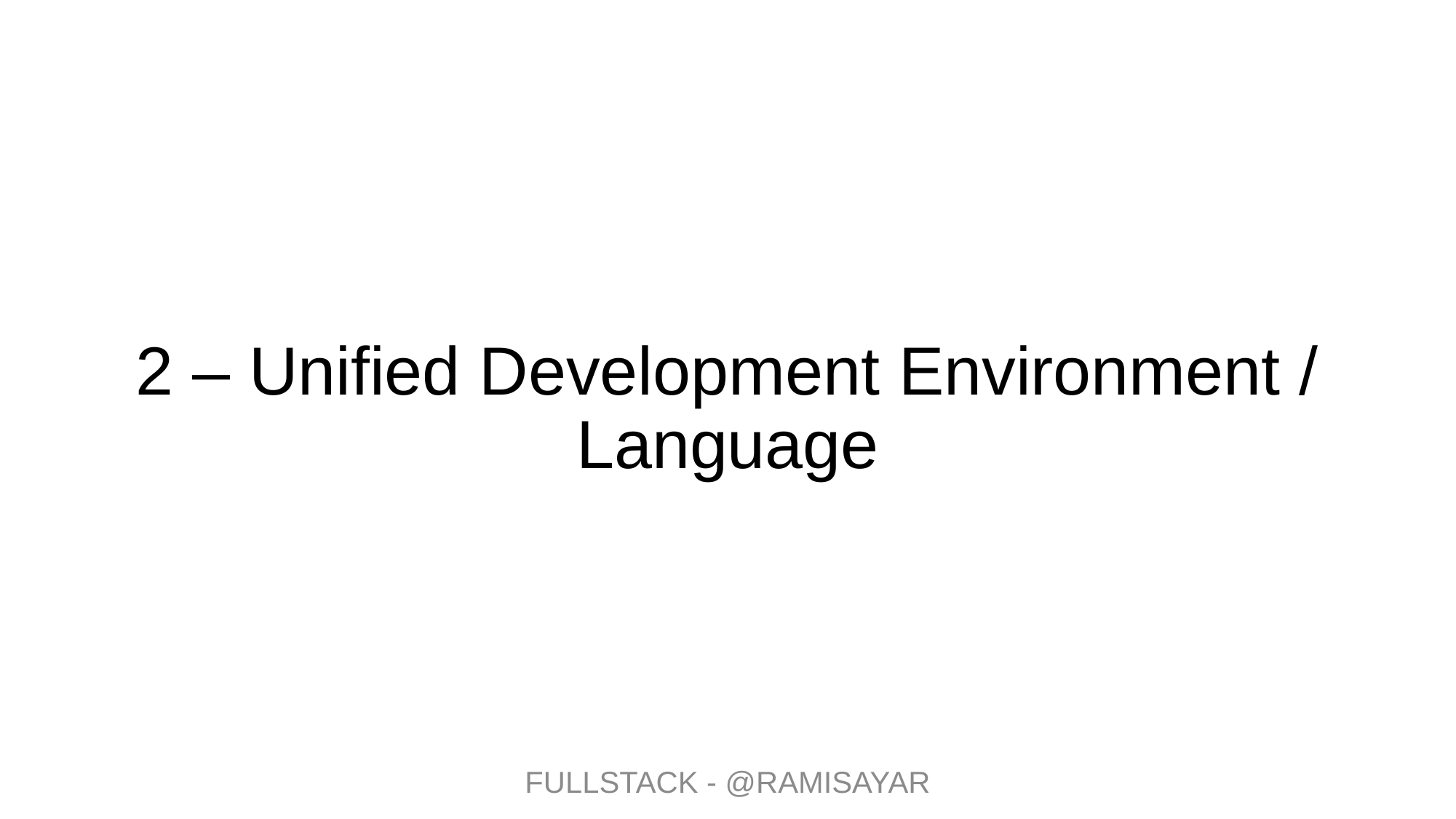

# 2 – Unified Development Environment / Language
FULLSTACK - @RAMISAYAR